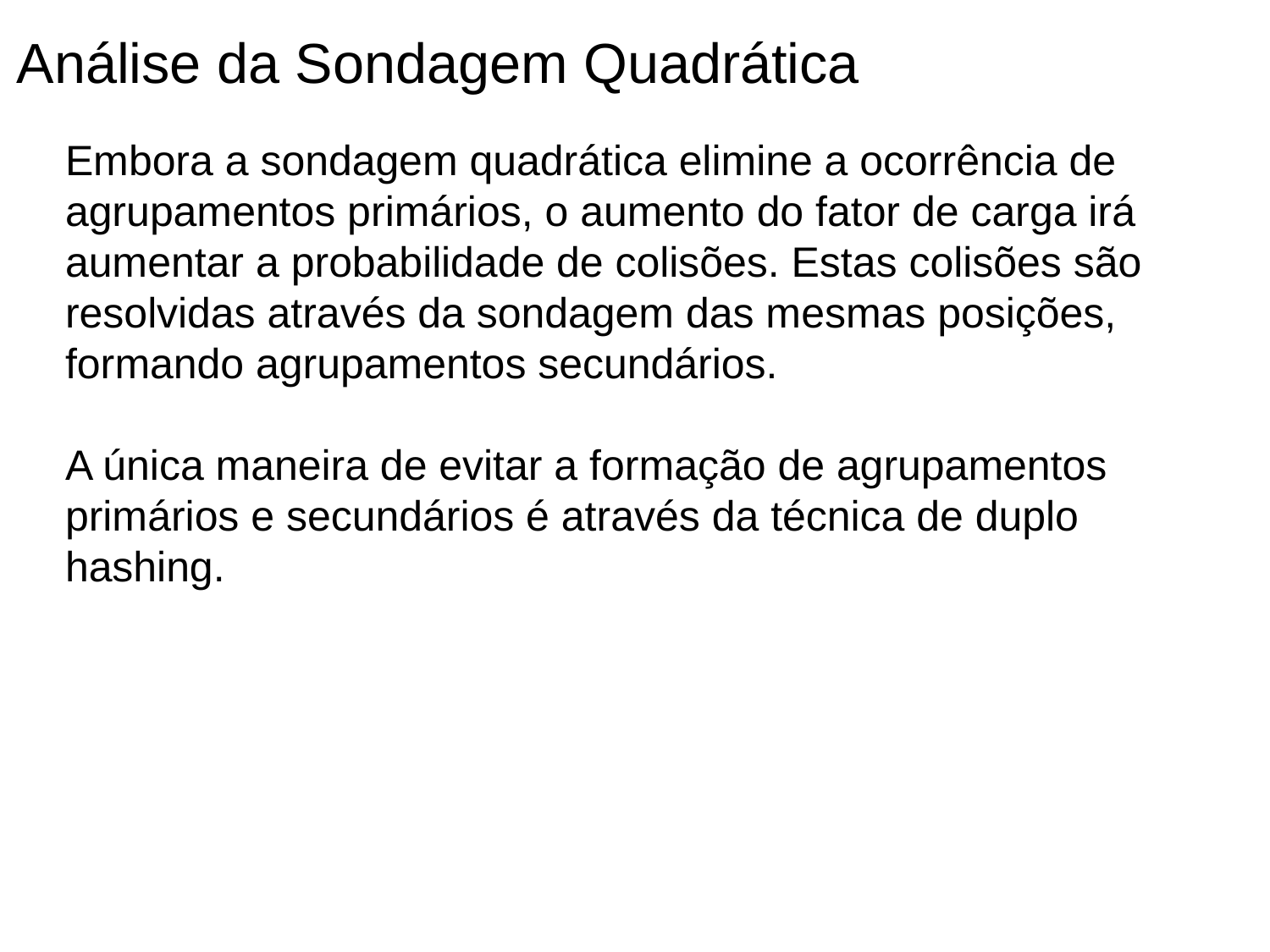

Análise da Sondagem Quadrática
Embora a sondagem quadrática elimine a ocorrência de agrupamentos primários, o aumento do fator de carga irá aumentar a probabilidade de colisões. Estas colisões são resolvidas através da sondagem das mesmas posições, formando agrupamentos secundários.

A única maneira de evitar a formação de agrupamentos primários e secundários é através da técnica de duplo hashing.